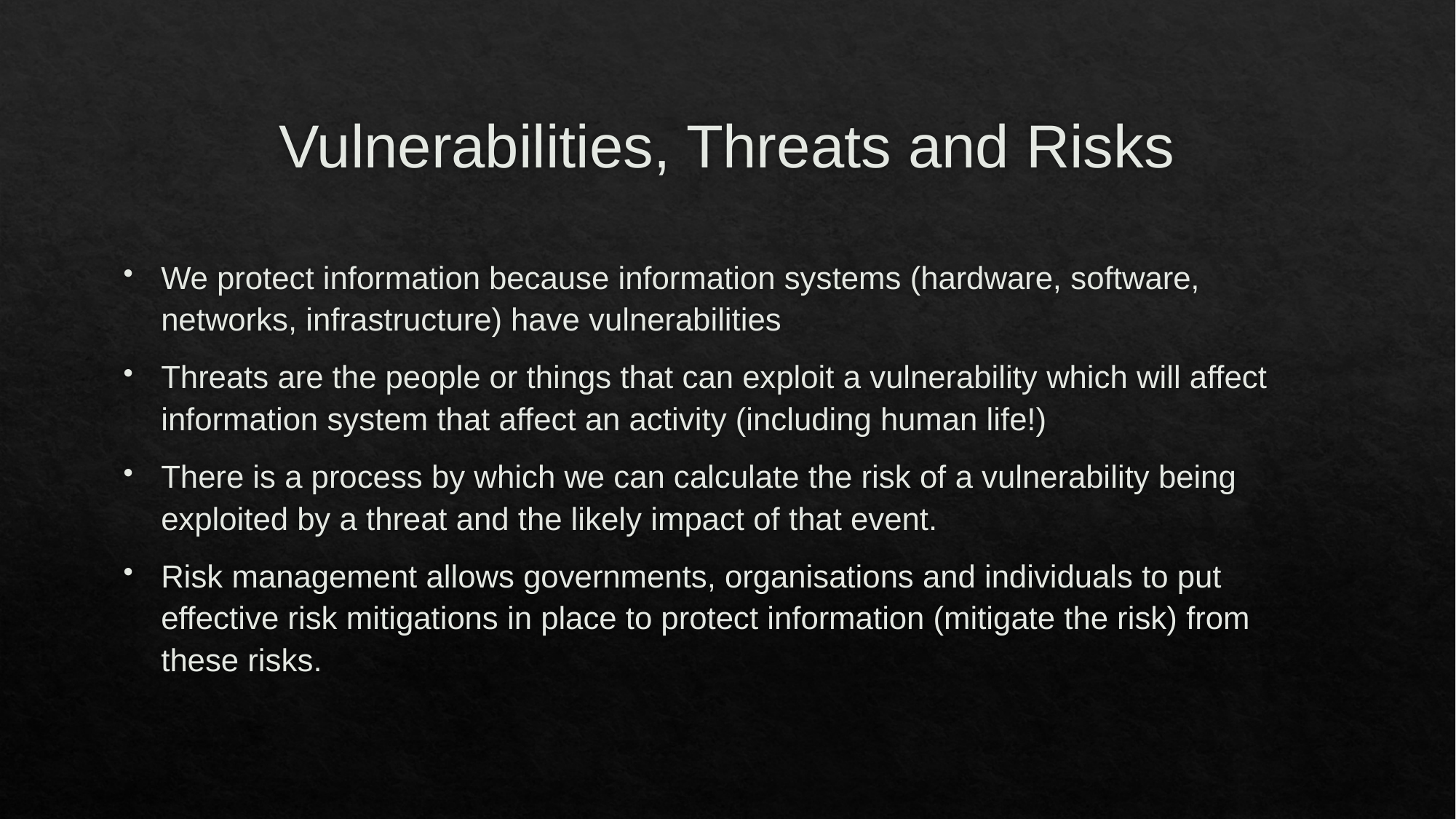

# Vulnerabilities, Threats and Risks
We protect information because information systems (hardware, software, networks, infrastructure) have vulnerabilities
Threats are the people or things that can exploit a vulnerability which will affect information system that affect an activity (including human life!)
There is a process by which we can calculate the risk of a vulnerability being exploited by a threat and the likely impact of that event.
Risk management allows governments, organisations and individuals to put effective risk mitigations in place to protect information (mitigate the risk) from these risks.